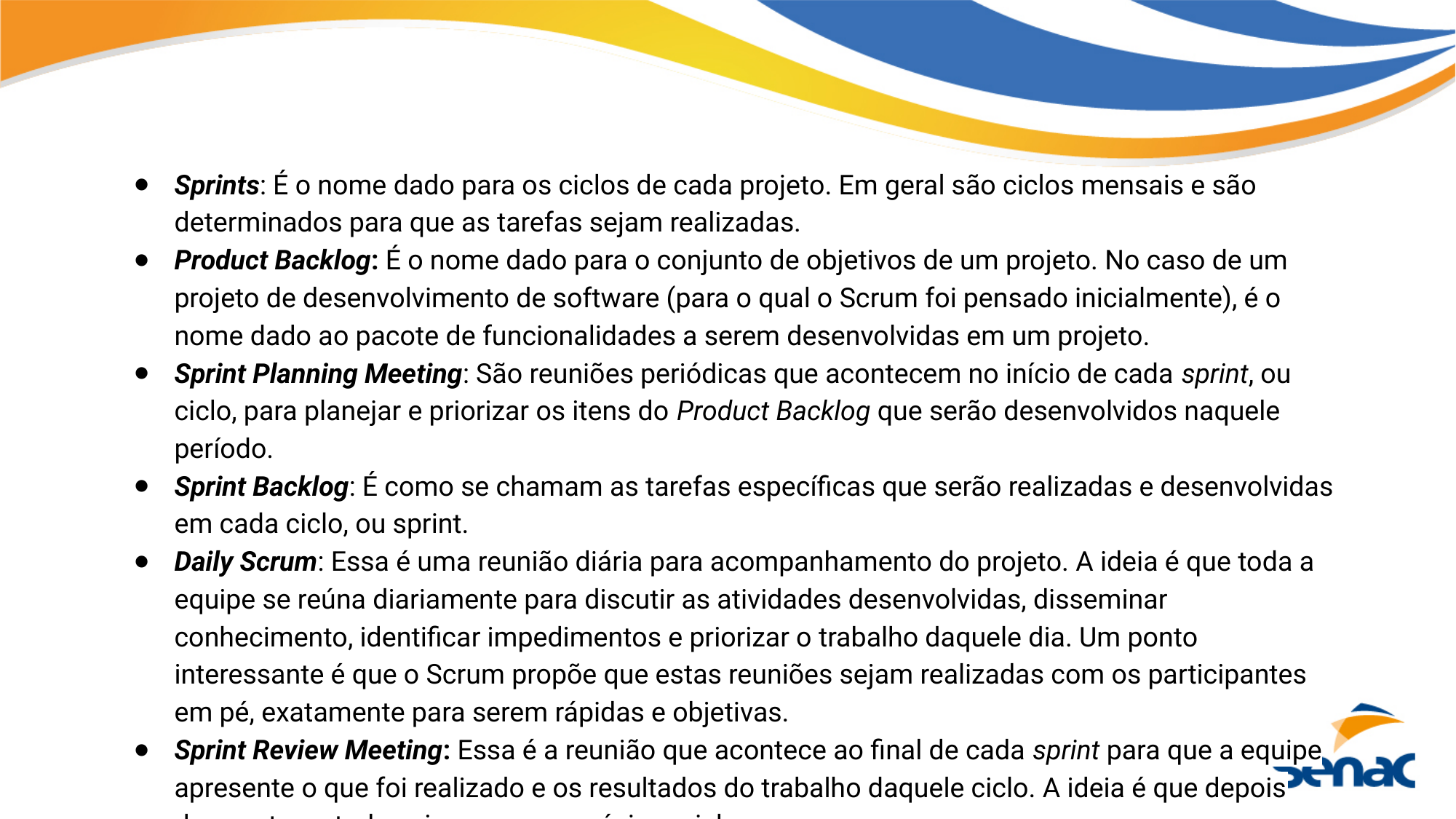

Sprints: É o nome dado para os ciclos de cada projeto. Em geral são ciclos mensais e são determinados para que as tarefas sejam realizadas.
Product Backlog: É o nome dado para o conjunto de objetivos de um projeto. No caso de um projeto de desenvolvimento de software (para o qual o Scrum foi pensado inicialmente), é o nome dado ao pacote de funcionalidades a serem desenvolvidas em um projeto.
Sprint Planning Meeting: São reuniões periódicas que acontecem no início de cada sprint, ou ciclo, para planejar e priorizar os itens do Product Backlog que serão desenvolvidos naquele período.
Sprint Backlog: É como se chamam as tarefas específicas que serão realizadas e desenvolvidas em cada ciclo, ou sprint.
Daily Scrum: Essa é uma reunião diária para acompanhamento do projeto. A ideia é que toda a equipe se reúna diariamente para discutir as atividades desenvolvidas, disseminar conhecimento, identificar impedimentos e priorizar o trabalho daquele dia. Um ponto interessante é que o Scrum propõe que estas reuniões sejam realizadas com os participantes em pé, exatamente para serem rápidas e objetivas.
Sprint Review Meeting: Essa é a reunião que acontece ao final de cada sprint para que a equipe apresente o que foi realizado e os resultados do trabalho daquele ciclo. A ideia é que depois dessa etapa, todos sigam para o próximo ciclo.